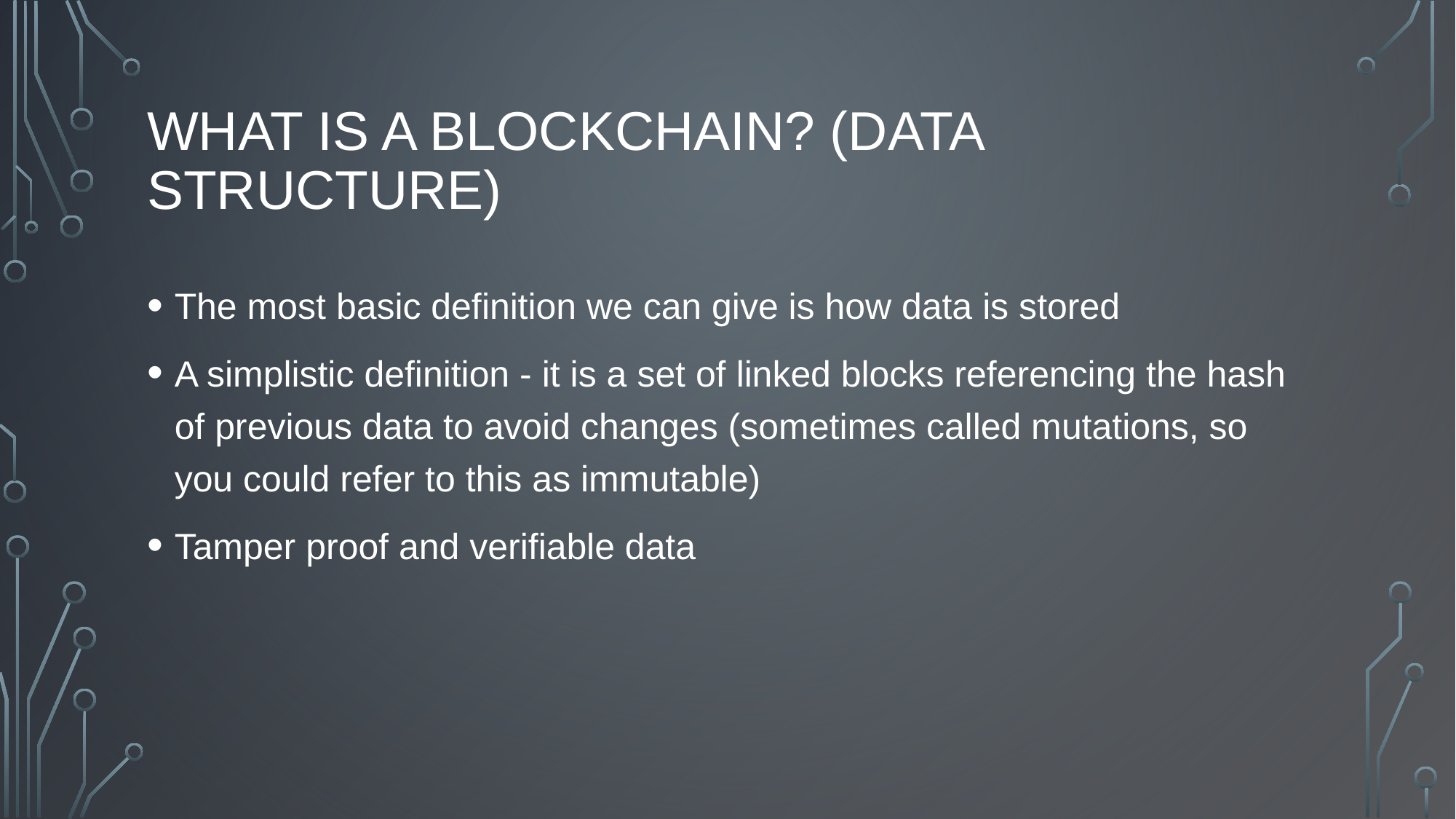

# What is a Blockchain? (data Structure)
The most basic definition we can give is how data is stored
A simplistic definition - it is a set of linked blocks referencing the hash of previous data to avoid changes (sometimes called mutations, so you could refer to this as immutable)
Tamper proof and verifiable data